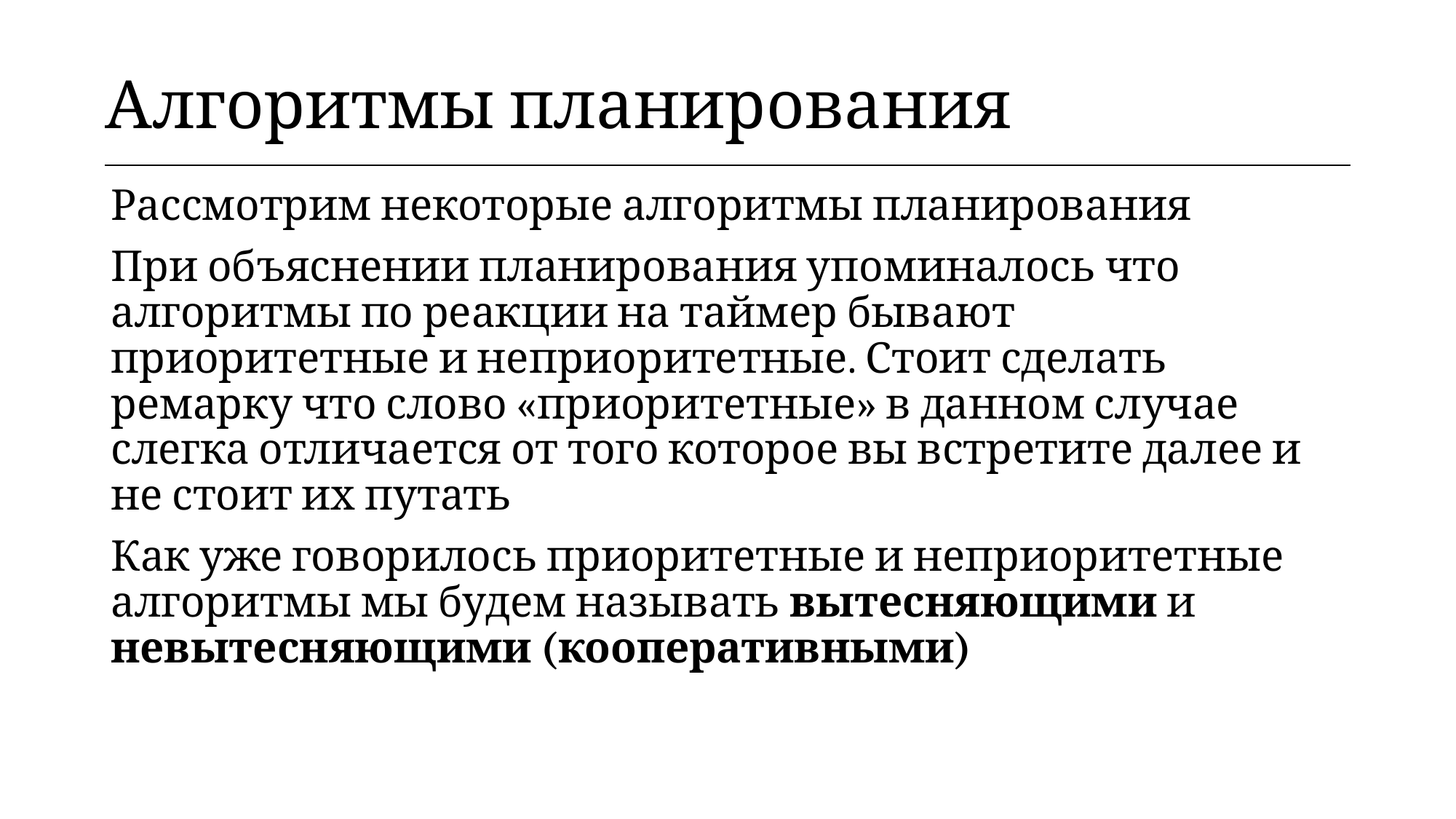

| Алгоритмы планирования |
| --- |
Рассмотрим некоторые алгоритмы планирования
При объяснении планирования упоминалось что алгоритмы по реакции на таймер бывают приоритетные и неприоритетные. Стоит сделать ремарку что слово «приоритетные» в данном случае слегка отличается от того которое вы встретите далее и не стоит их путать
Как уже говорилось приоритетные и неприоритетные алгоритмы мы будем называть вытесняющими и невытесняющими (кооперативными)